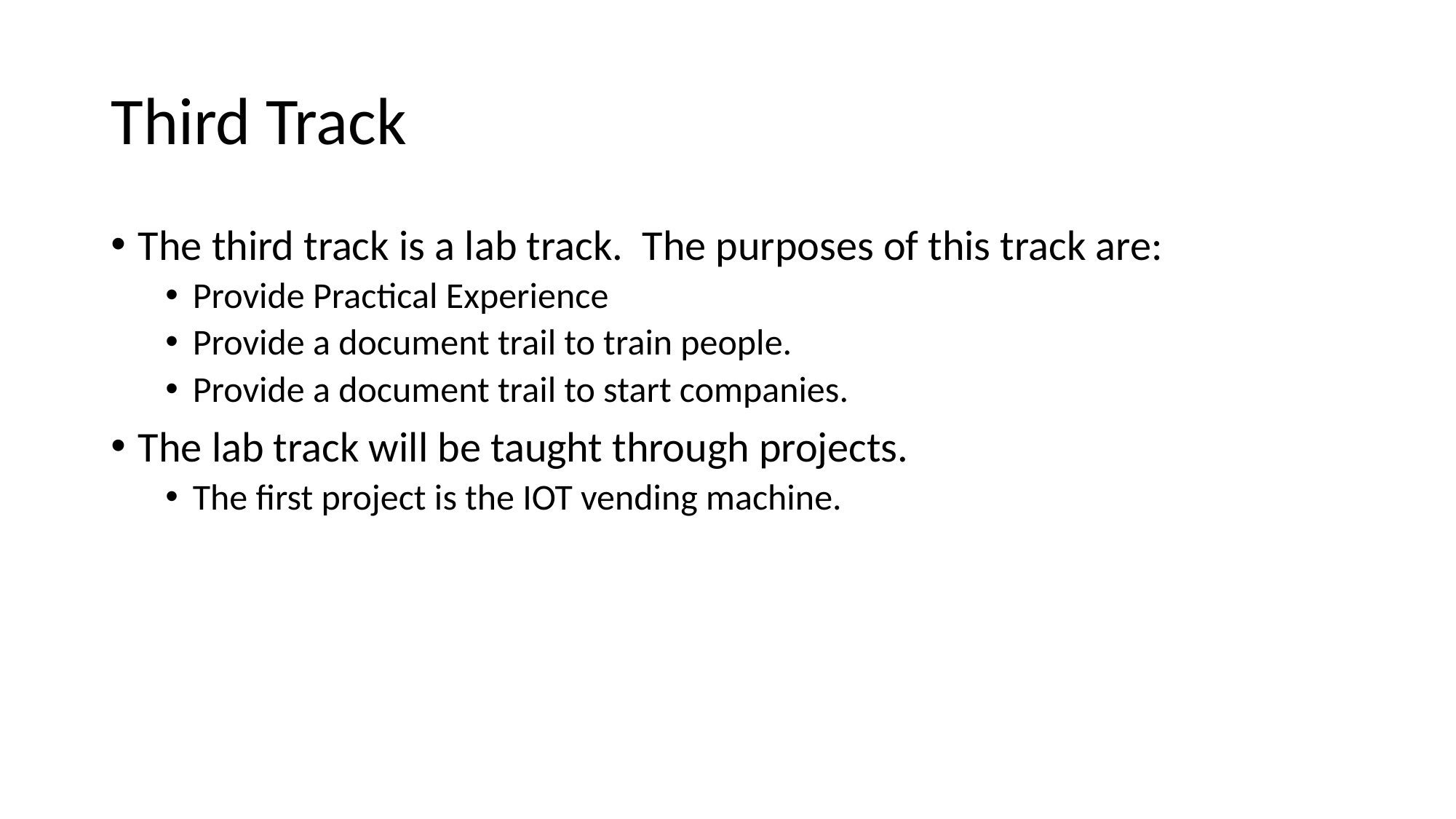

# Third Track
The third track is a lab track.  The purposes of this track are:
Provide Practical Experience
Provide a document trail to train people.
Provide a document trail to start companies.
The lab track will be taught through projects.
The first project is the IOT vending machine.